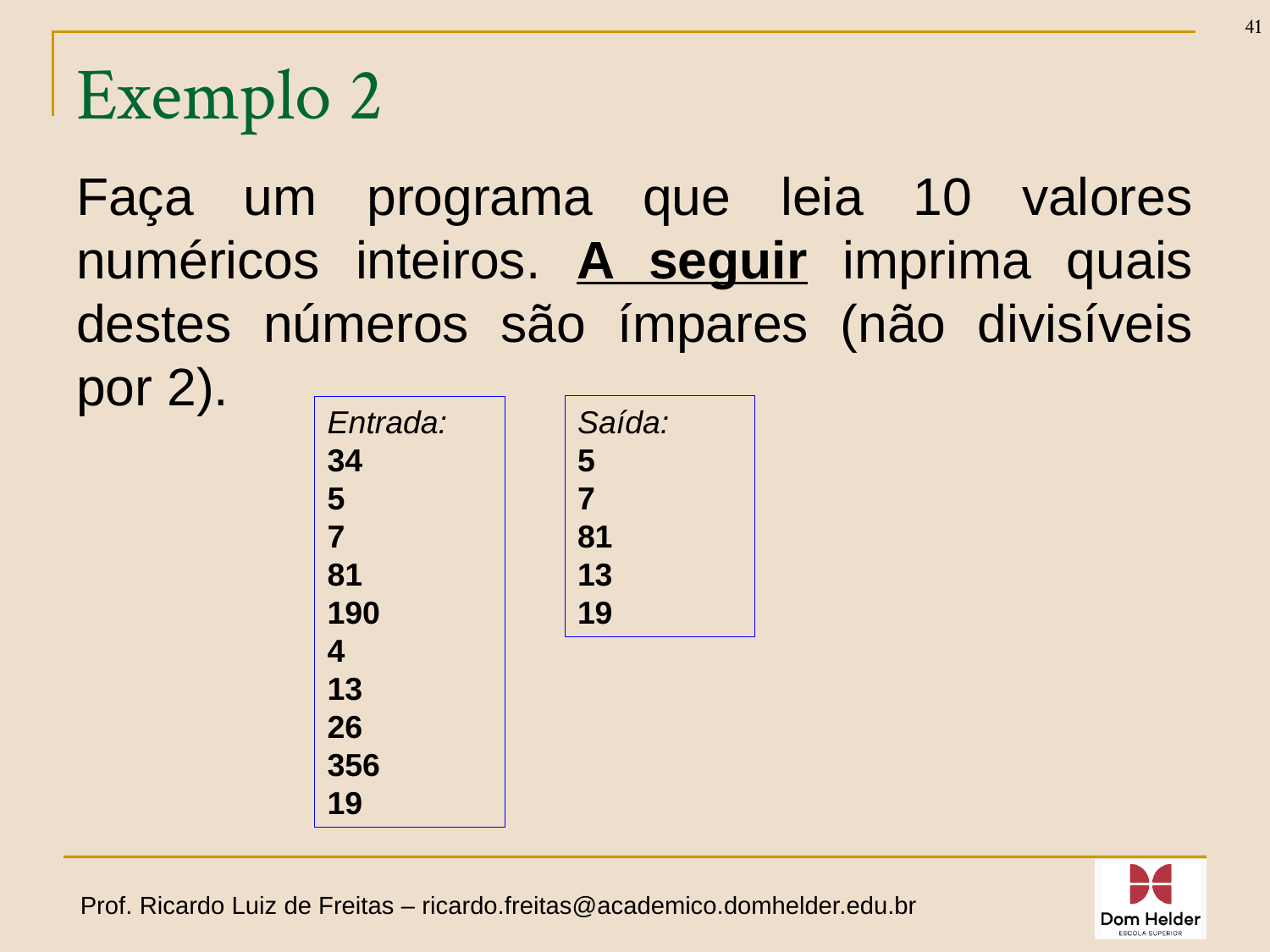

41
# Exemplo 2
Faça um programa que leia 10 valores numéricos inteiros. A seguir imprima quais destes números são ímpares (não divisíveis por 2).
Saída:
5
7
81
13
19
Entrada:
34
5
7
81
190
4
13
26
356
19